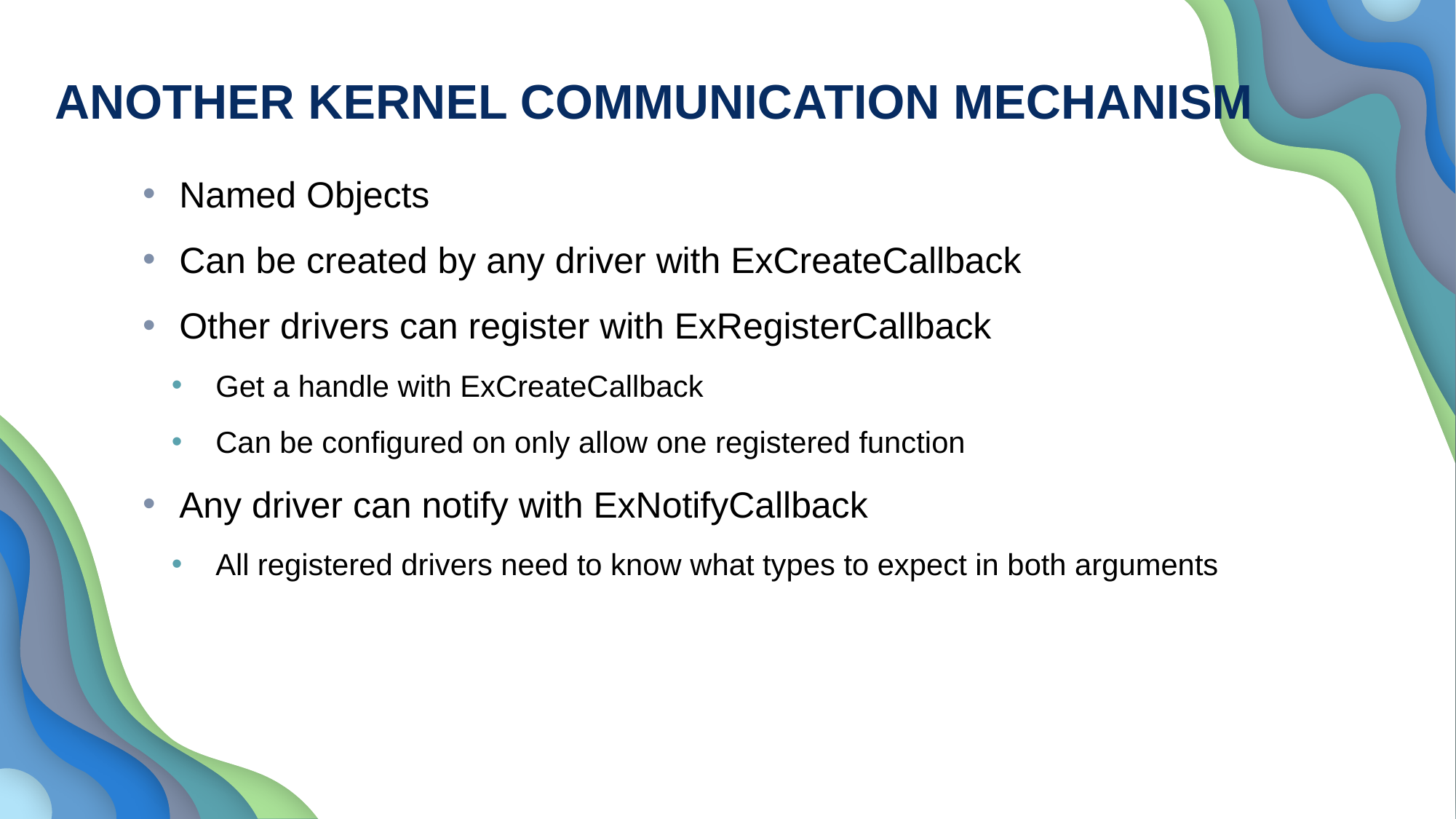

ANOTHER KERNEL COMMUNICATION MECHANISM
Named Objects
Can be created by any driver with ExCreateCallback
Other drivers can register with ExRegisterCallback
Get a handle with ExCreateCallback
Can be configured on only allow one registered function
Any driver can notify with ExNotifyCallback
All registered drivers need to know what types to expect in both arguments